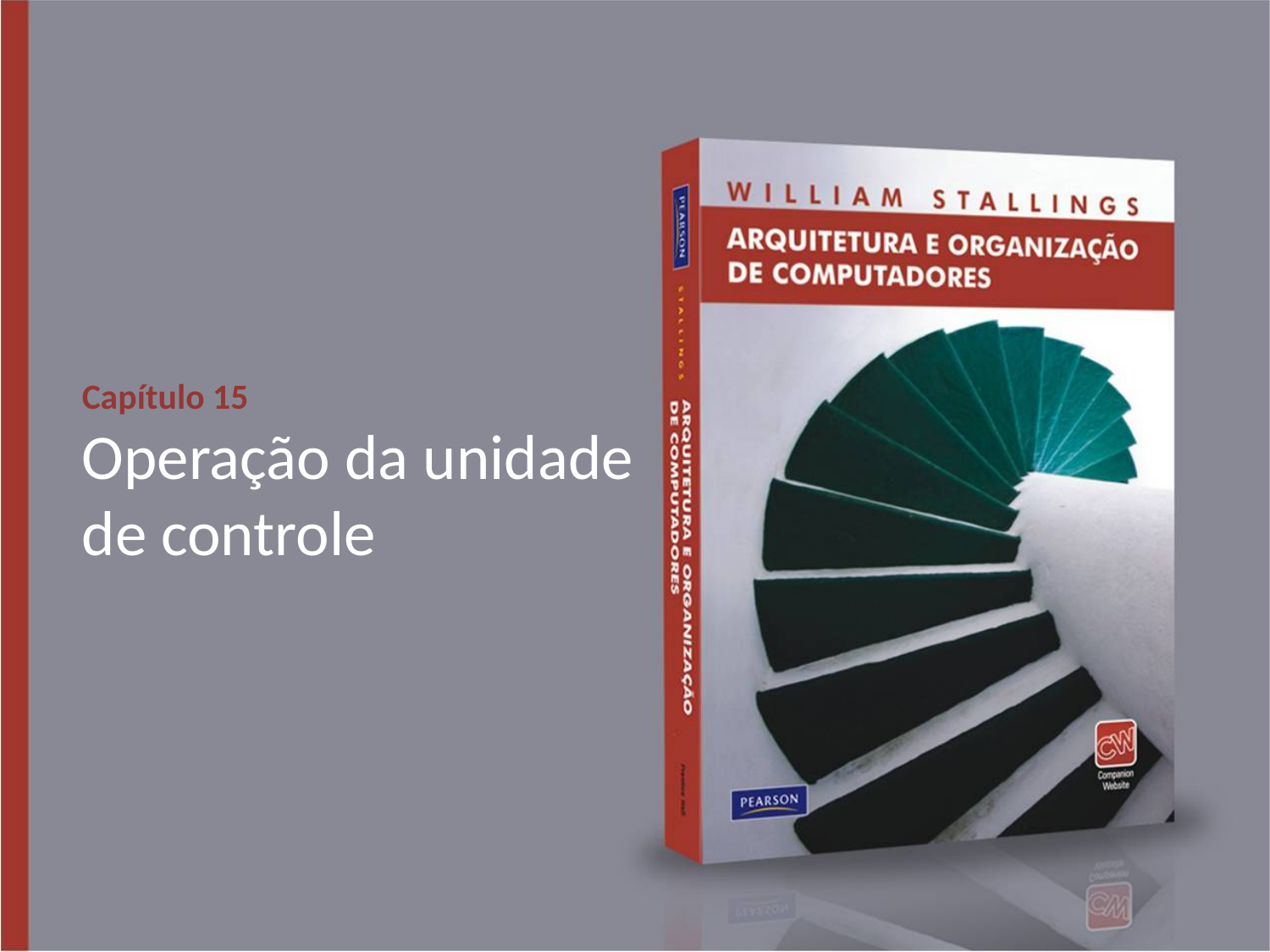

Capítulo 15
Operação da unidade de controle